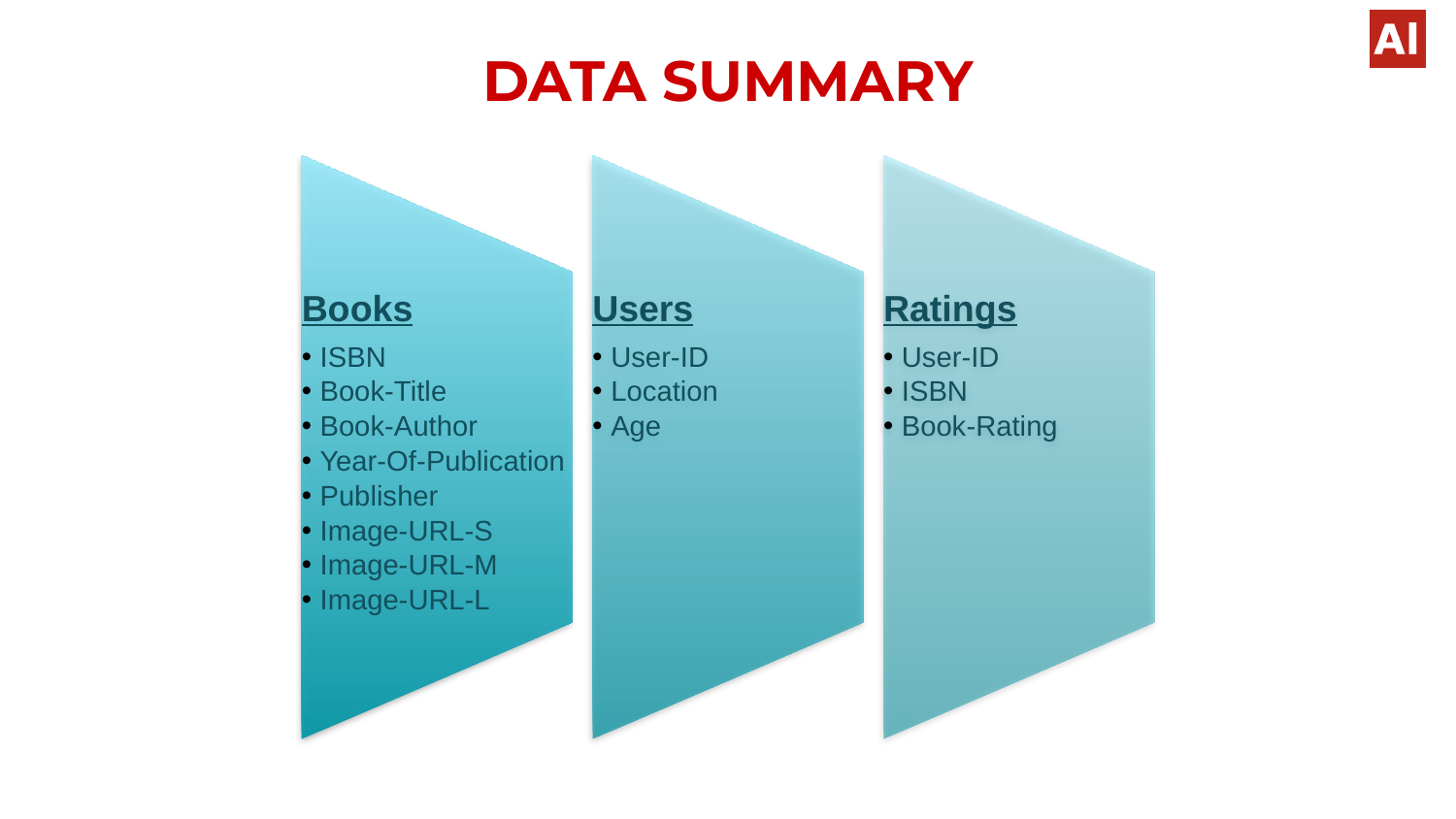

# DATA SUMMARY
Books
ISBN
Book-Title
Book-Author
Year-Of-Publication
Publisher
Image-URL-S
Image-URL-M
Image-URL-L
Users
User-ID
Location
Age
Ratings
User-ID
ISBN
Book-Rating